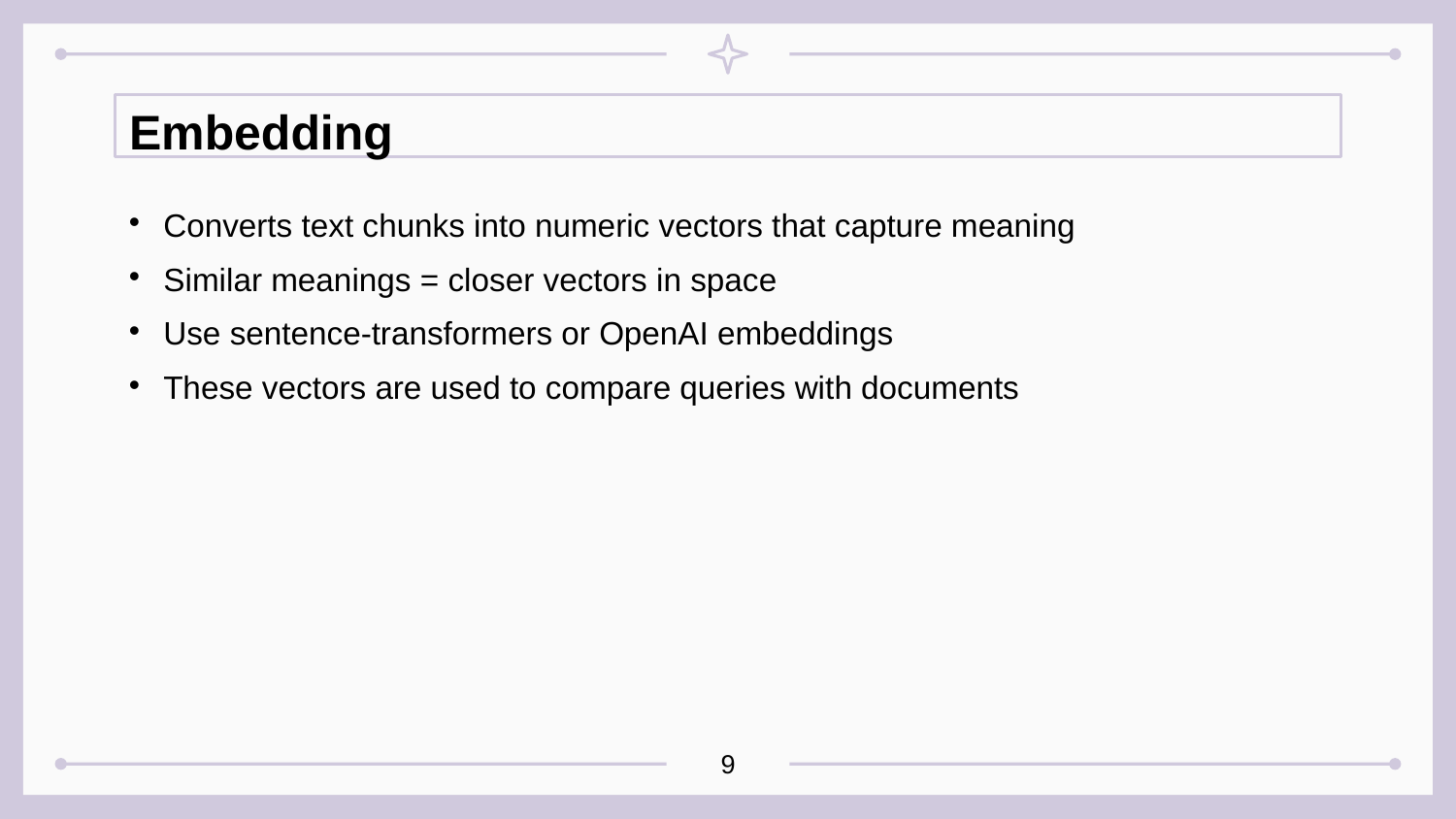

# Embedding
Converts text chunks into numeric vectors that capture meaning
Similar meanings = closer vectors in space
Use sentence-transformers or OpenAI embeddings
These vectors are used to compare queries with documents
9